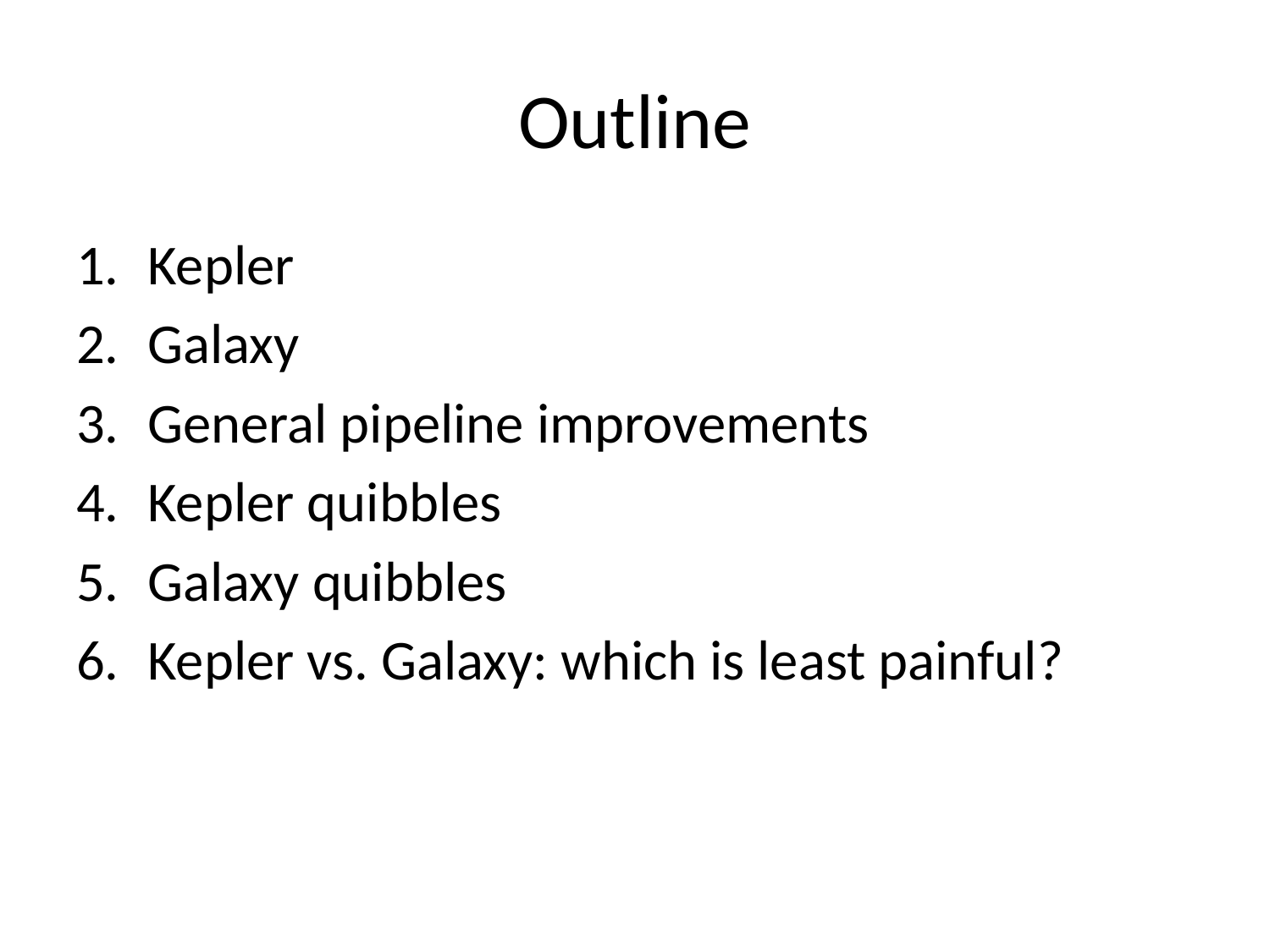

# Outline
Kepler
Galaxy
General pipeline improvements
Kepler quibbles
Galaxy quibbles
Kepler vs. Galaxy: which is least painful?